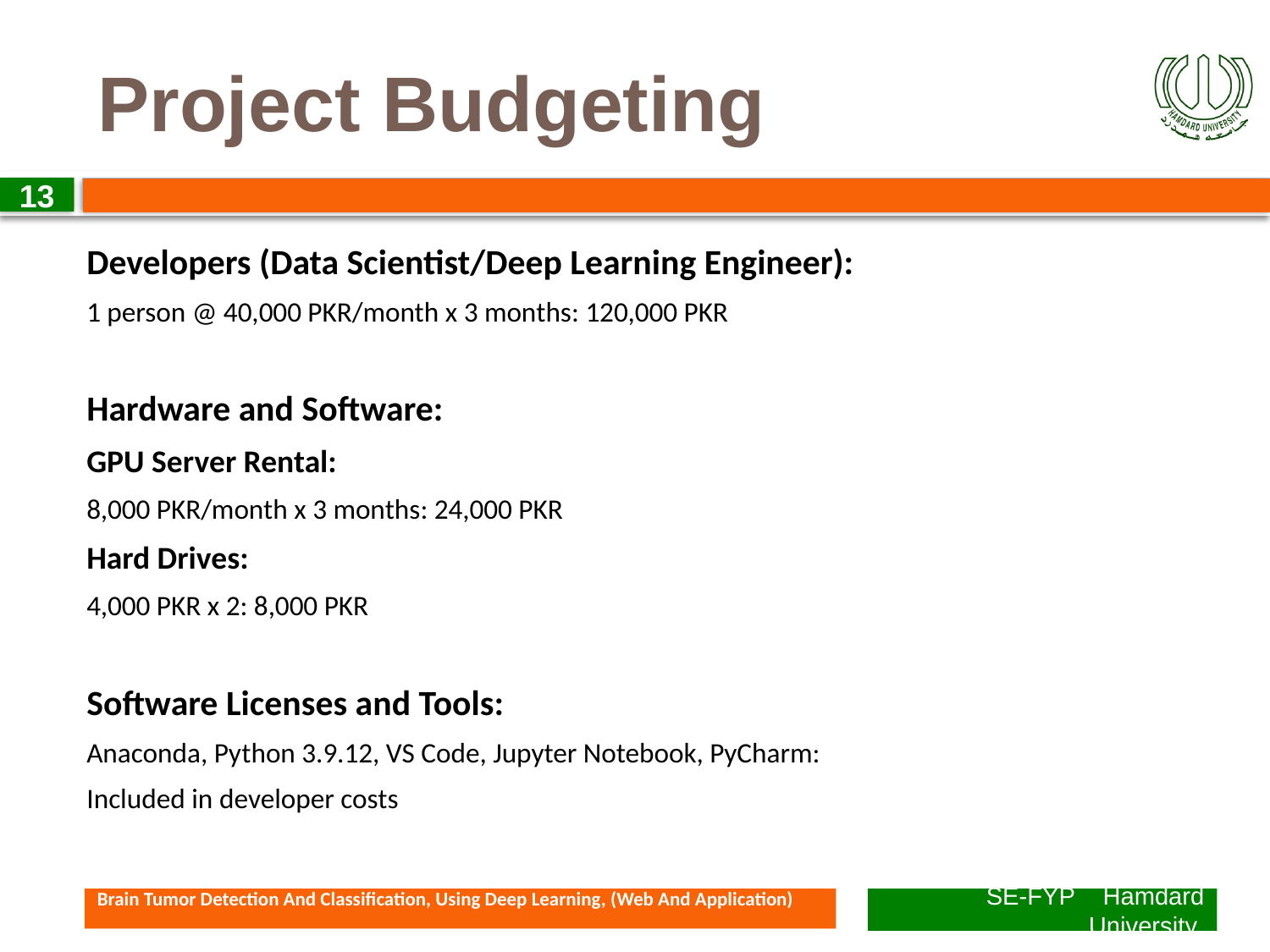

# Project Budgeting
13
Developers (Data Scientist/Deep Learning Engineer):
1 person @ 40,000 PKR/month x 3 months: 120,000 PKR

Hardware and Software:
GPU Server Rental:
8,000 PKR/month x 3 months: 24,000 PKR
Hard Drives:
4,000 PKR x 2: 8,000 PKR

Software Licenses and Tools:
Anaconda, Python 3.9.12, VS Code, Jupyter Notebook, PyCharm:
Included in developer costs

Brain Tumor Detection And Classification, Using Deep Learning, (Web And Application)

SE-FYP    Hamdard University